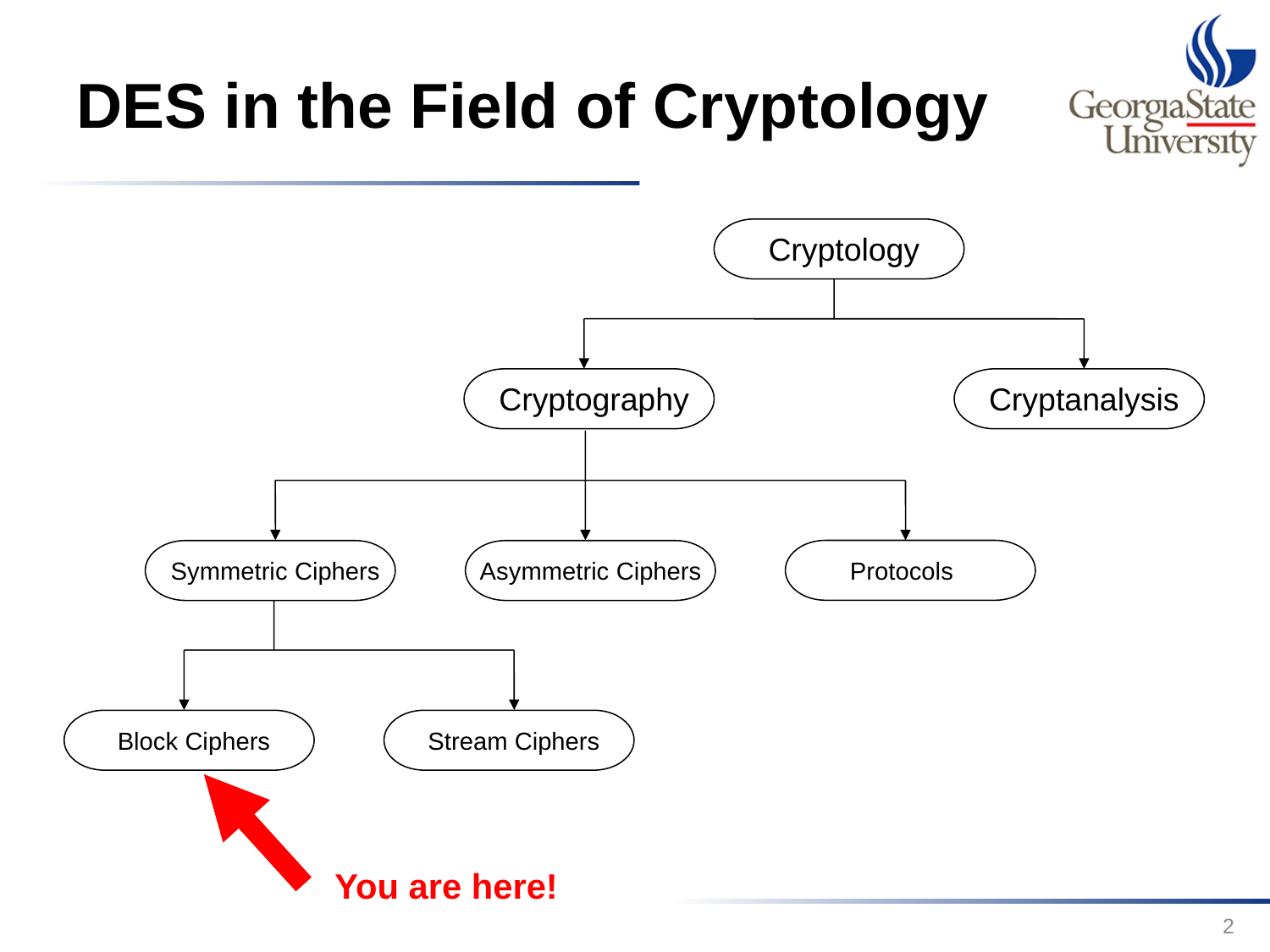

# DES in the Field of Cryptology

Cryptology

Cryptography

Cryptanalysis

Protocols

Symmetric Ciphers

Asymmetric Ciphers

Block Ciphers

Stream Ciphers

You are here!
2